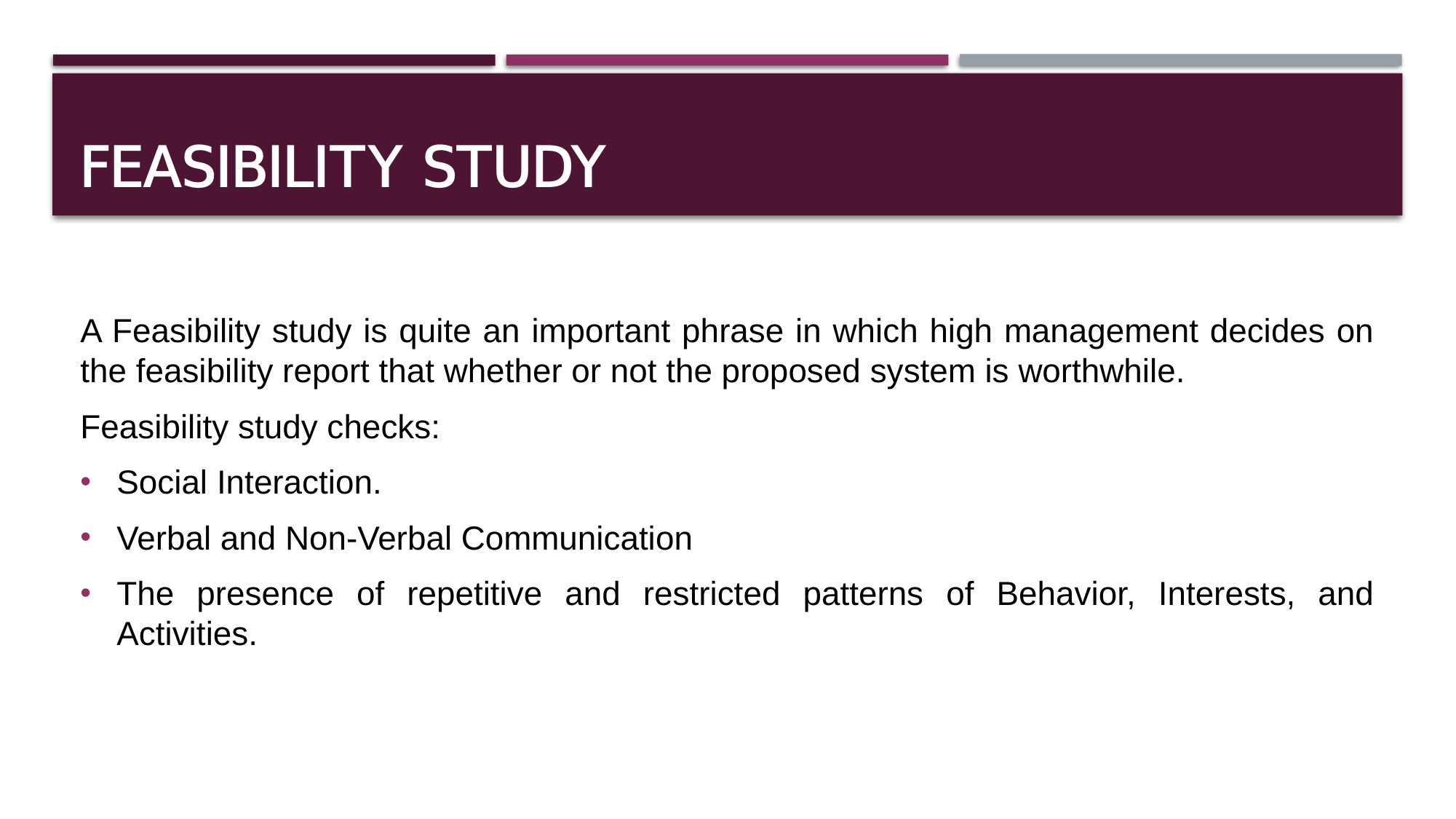

# FEASIBILITY STUDY
A Feasibility study is quite an important phrase in which high management decides on the feasibility report that whether or not the proposed system is worthwhile.
Feasibility study checks:
Social Interaction.
Verbal and Non-Verbal Communication
The presence of repetitive and restricted patterns of Behavior, Interests, and Activities.